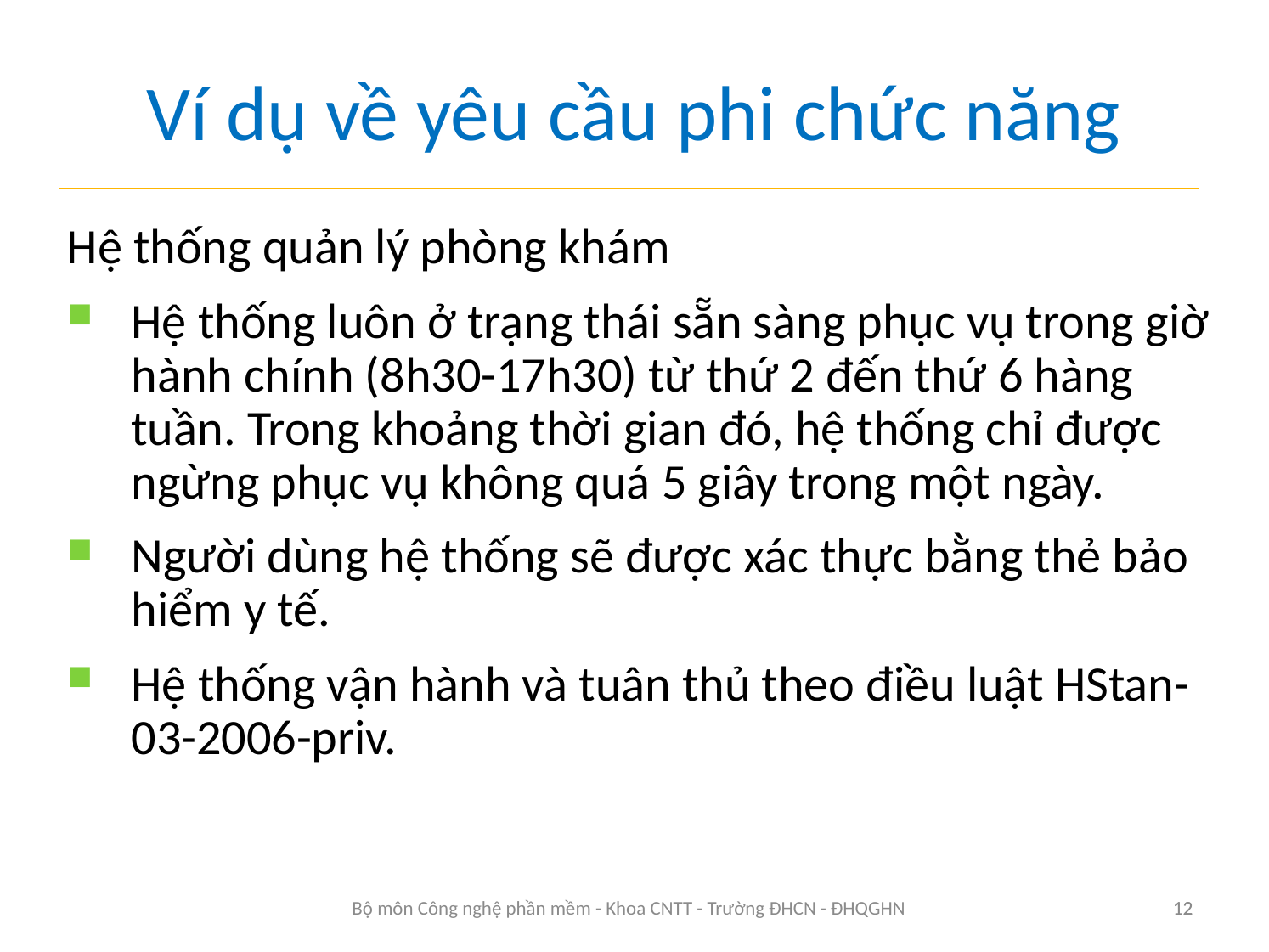

# Ví dụ về yêu cầu phi chức năng
Hệ thống quản lý phòng khám
Hệ thống luôn ở trạng thái sẵn sàng phục vụ trong giờ hành chính (8h30-17h30) từ thứ 2 đến thứ 6 hàng tuần. Trong khoảng thời gian đó, hệ thống chỉ được ngừng phục vụ không quá 5 giây trong một ngày.
Người dùng hệ thống sẽ được xác thực bằng thẻ bảo hiểm y tế.
Hệ thống vận hành và tuân thủ theo điều luật HStan-03-2006-priv.
12
Bộ môn Công nghệ phần mềm - Khoa CNTT - Trường ĐHCN - ĐHQGHN
12